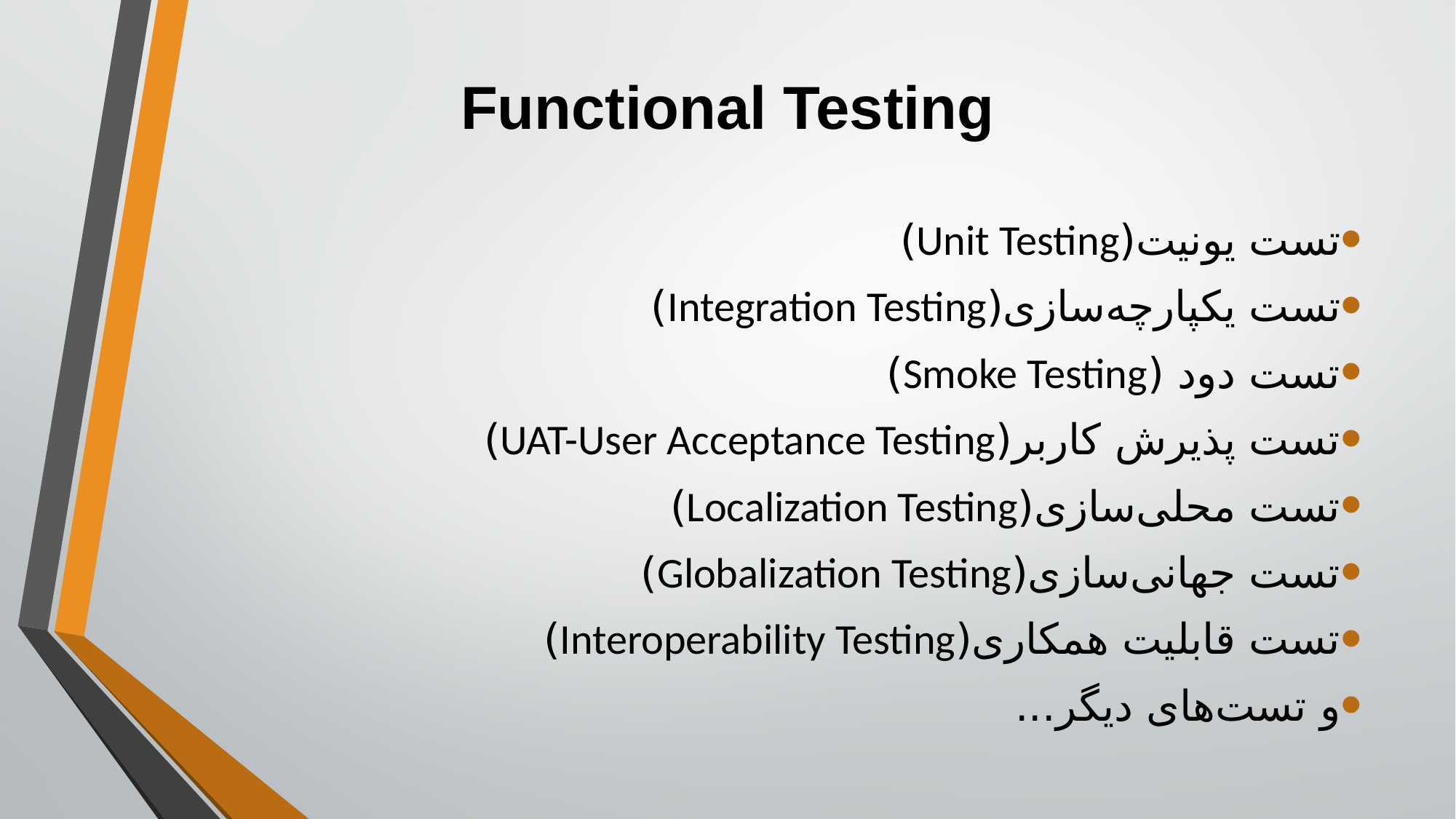

# Functional Testing
تست یونیت(Unit Testing)
تست یکپارچه‌سازی(Integration Testing)
تست دود (Smoke Testing)
تست پذیرش کاربر(UAT-User Acceptance Testing)
تست محلی‌سازی(Localization Testing)
تست جهانی‌سازی(Globalization Testing)
تست قابلیت همکاری(Interoperability Testing)
و تست‌های دیگر...